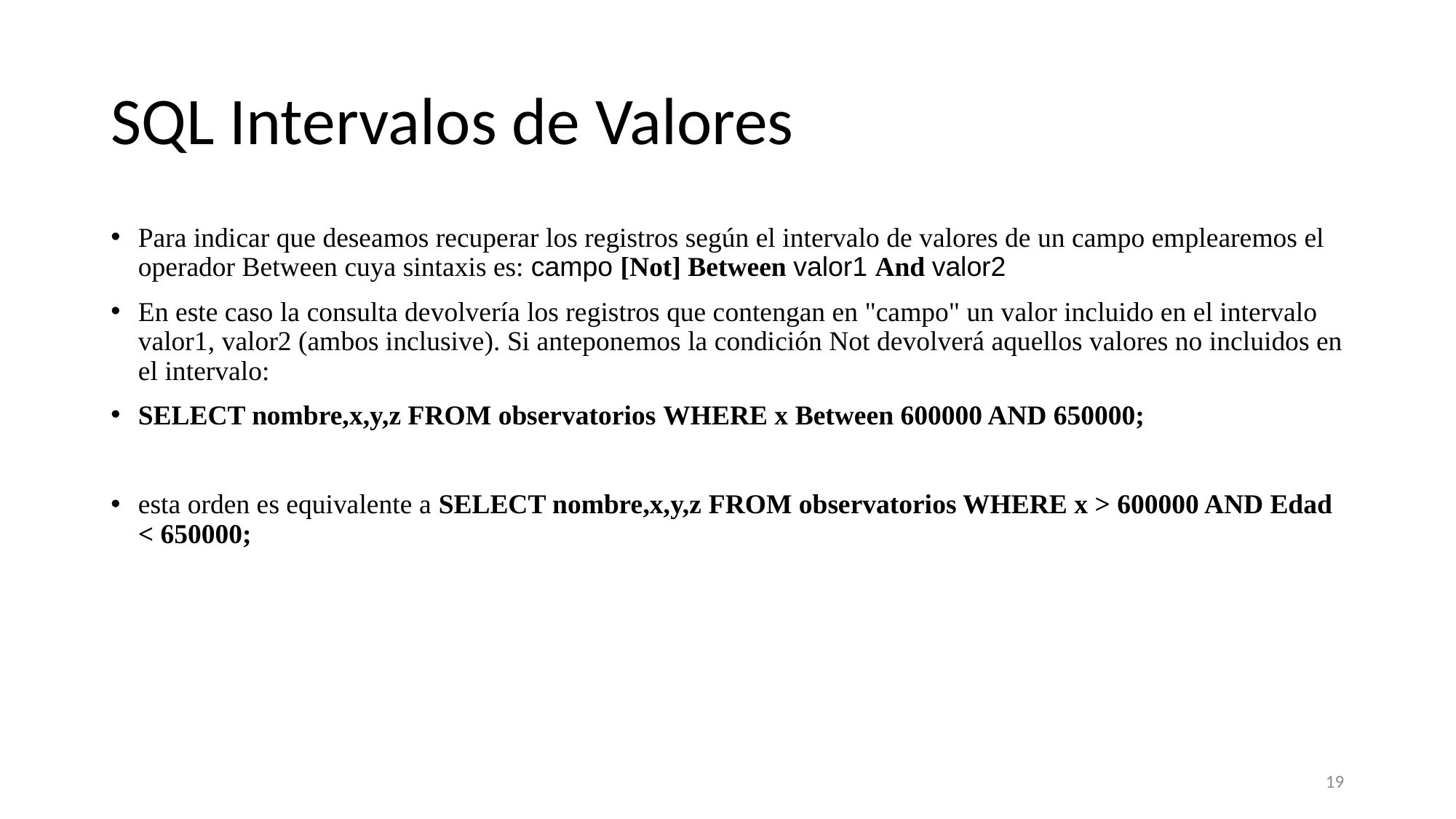

# SQL Intervalos de Valores
Para indicar que deseamos recuperar los registros según el intervalo de valores de un campo emplearemos el operador Between cuya sintaxis es: campo [Not] Between valor1 And valor2
En este caso la consulta devolvería los registros que contengan en "campo" un valor incluido en el intervalo valor1, valor2 (ambos inclusive). Si anteponemos la condición Not devolverá aquellos valores no incluidos en el intervalo:
SELECT nombre,x,y,z FROM observatorios WHERE x Between 600000 AND 650000;

esta orden es equivalente a SELECT nombre,x,y,z FROM observatorios WHERE x > 600000 AND Edad < 650000;
19